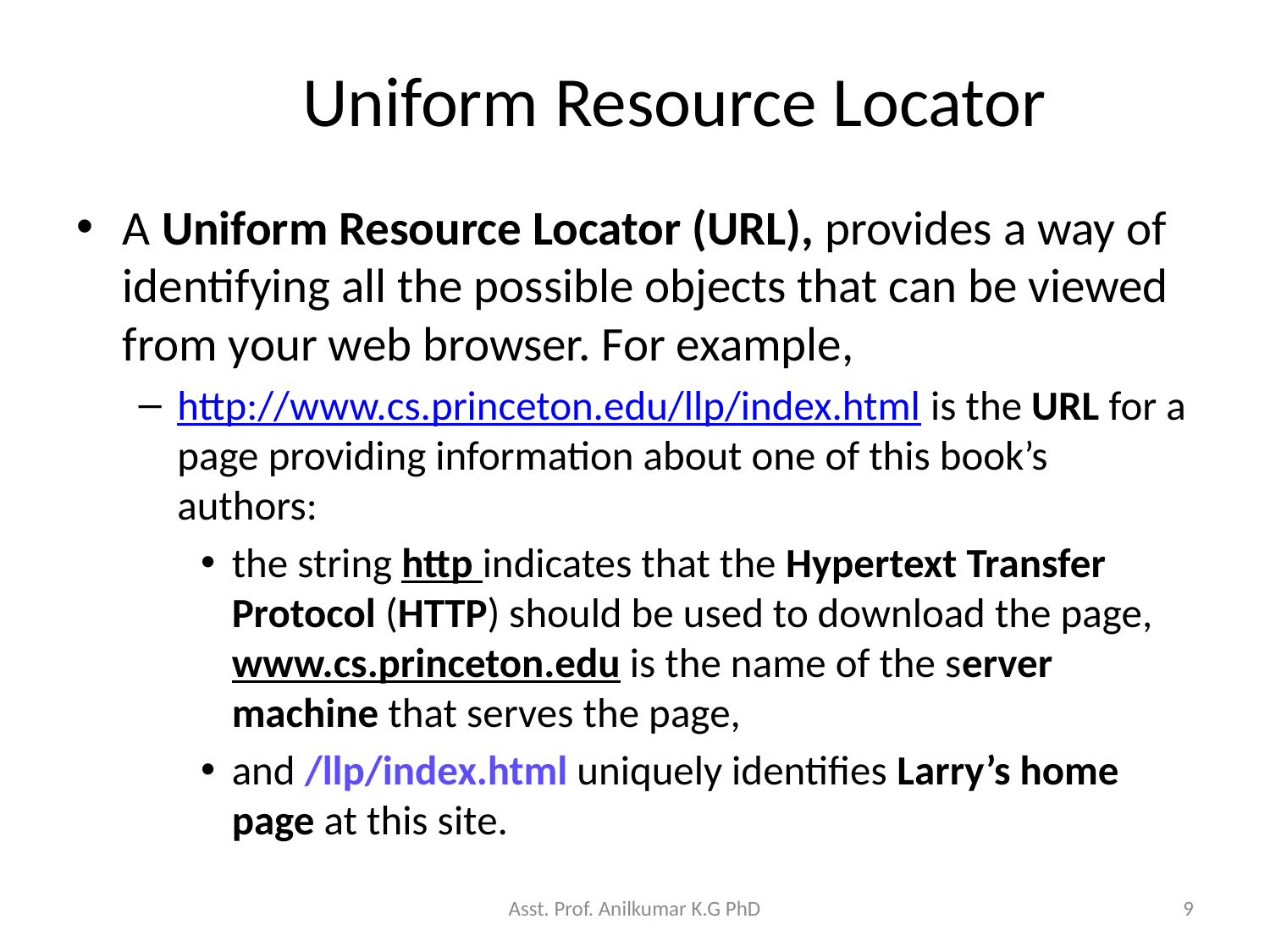

# Uniform Resource Locator
A Uniform Resource Locator (URL), provides a way of identifying all the possible objects that can be viewed from your web browser. For example,
http://www.cs.princeton.edu/llp/index.html is the URL for a page providing information about one of this book’s authors:
the string http indicates that the Hypertext Transfer Protocol (HTTP) should be used to download the page, www.cs.princeton.edu is the name of the server machine that serves the page,
and /llp/index.html uniquely identifies Larry’s home page at this site.
Asst. Prof. Anilkumar K.G PhD
9